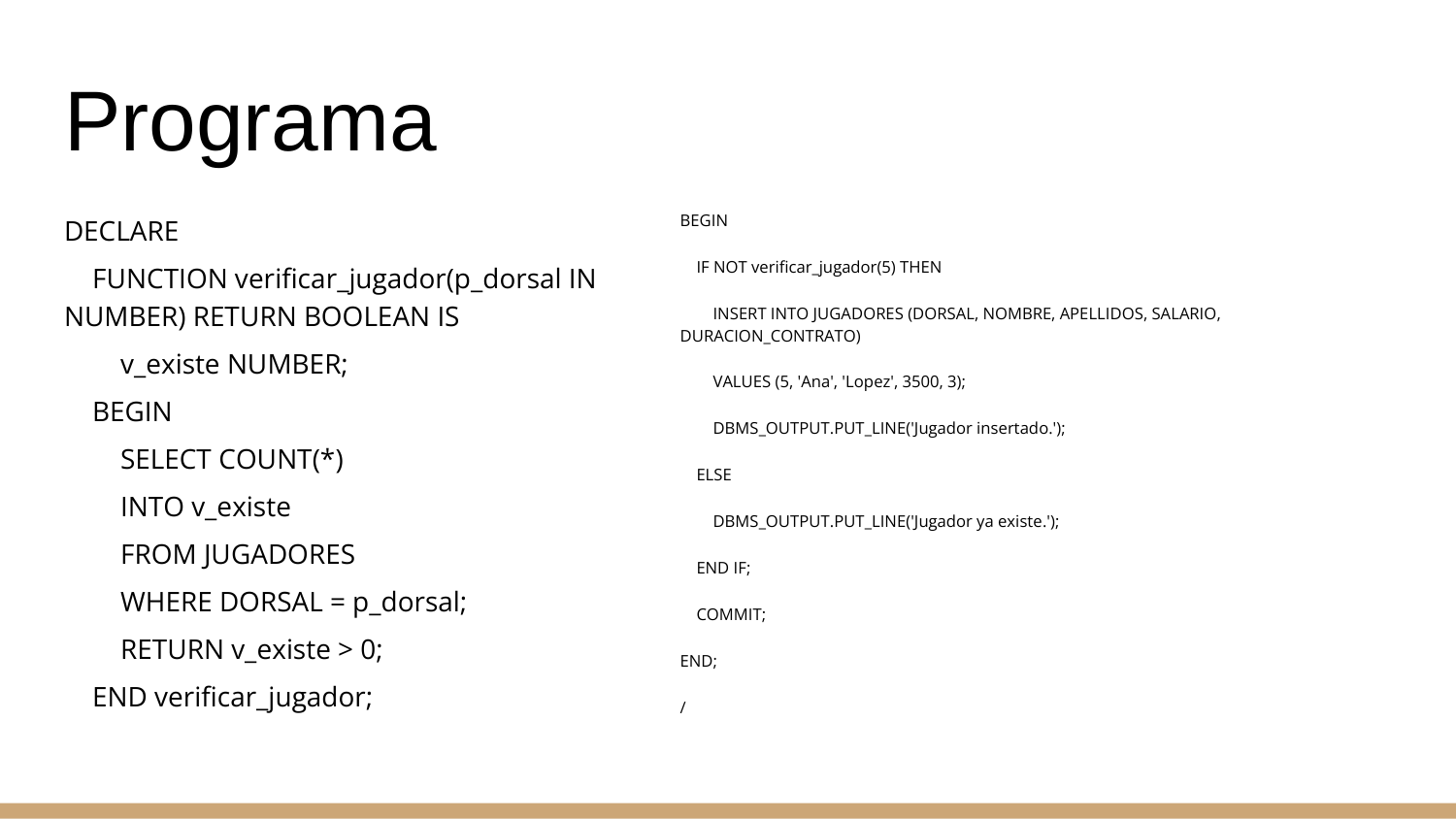

# Programa
BEGIN
    IF NOT verificar_jugador(5) THEN
        INSERT INTO JUGADORES (DORSAL, NOMBRE, APELLIDOS, SALARIO, DURACION_CONTRATO)
        VALUES (5, 'Ana', 'Lopez', 3500, 3);
        DBMS_OUTPUT.PUT_LINE('Jugador insertado.');
    ELSE
        DBMS_OUTPUT.PUT_LINE('Jugador ya existe.');
    END IF;
    COMMIT;
END;
/

DECLARE
    FUNCTION verificar_jugador(p_dorsal IN NUMBER) RETURN BOOLEAN IS
        v_existe NUMBER;
    BEGIN
        SELECT COUNT(*)
        INTO v_existe
        FROM JUGADORES
        WHERE DORSAL = p_dorsal;
        RETURN v_existe > 0;
    END verificar_jugador;